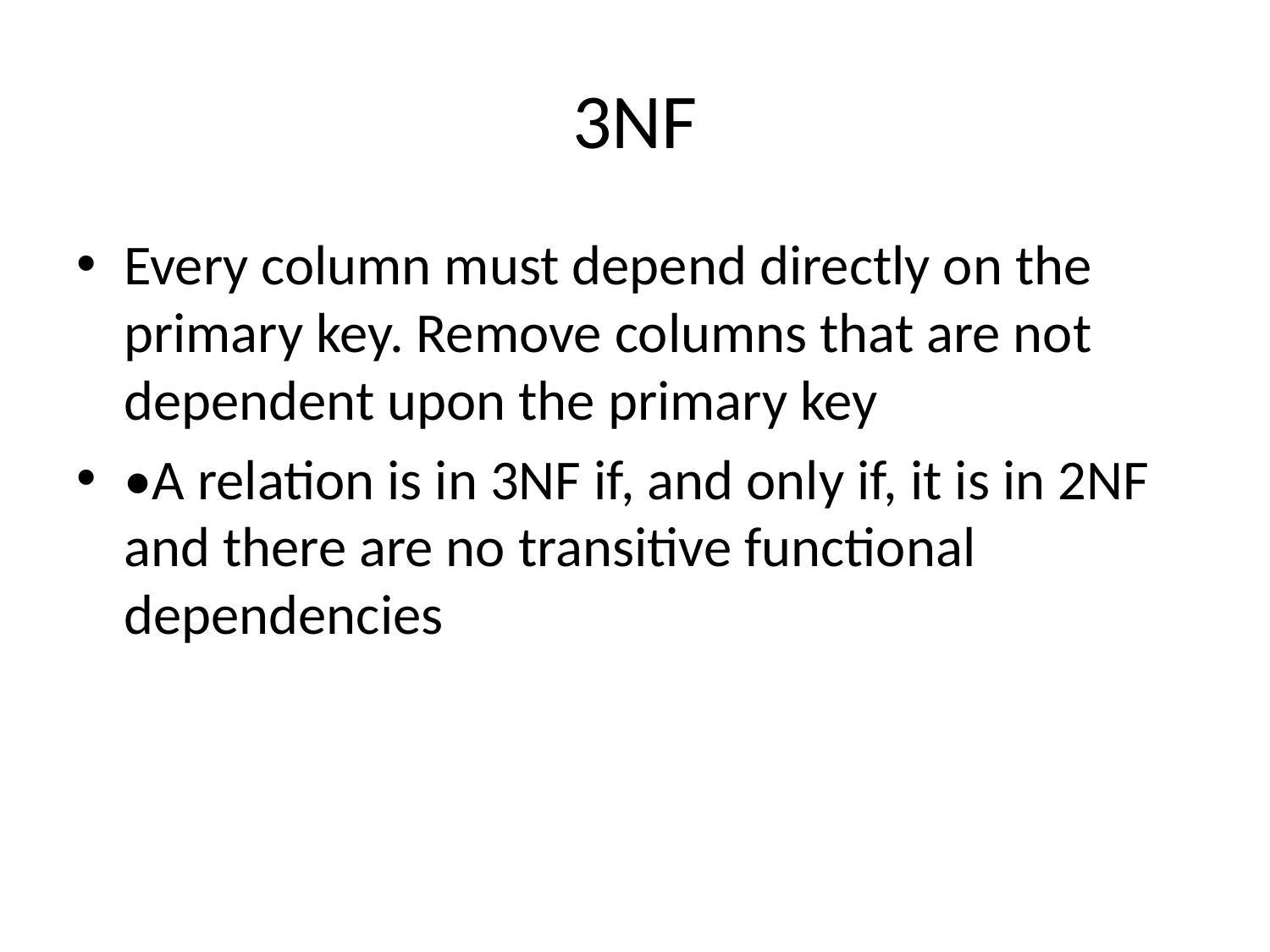

# 3NF
Every column must depend directly on the primary key. Remove columns that are not dependent upon the primary key
•A relation is in 3NF if, and only if, it is in 2NF and there are no transitive functional dependencies